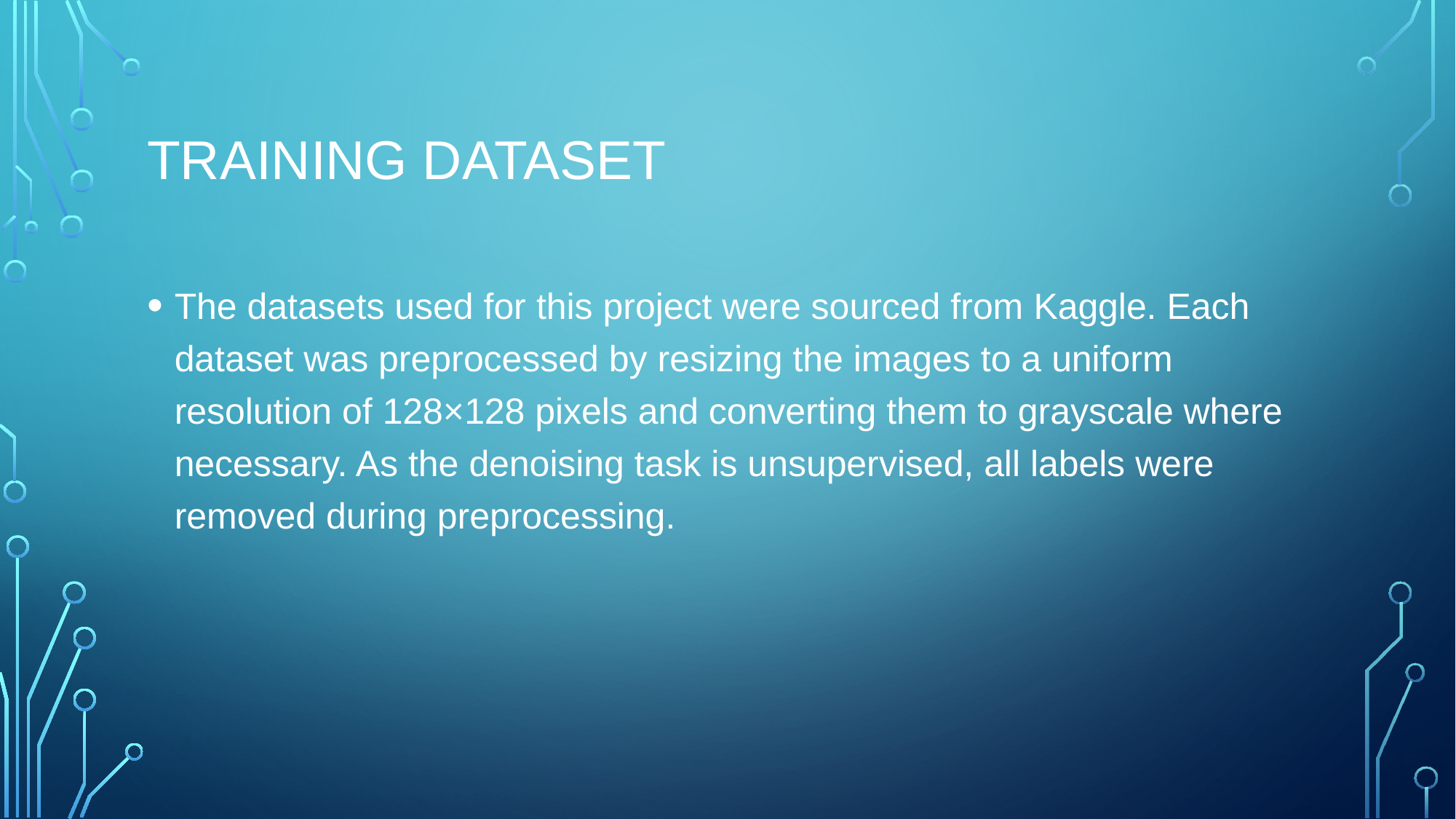

# Training Dataset
The datasets used for this project were sourced from Kaggle. Each dataset was preprocessed by resizing the images to a uniform resolution of 128×128 pixels and converting them to grayscale where necessary. As the denoising task is unsupervised, all labels were removed during preprocessing.